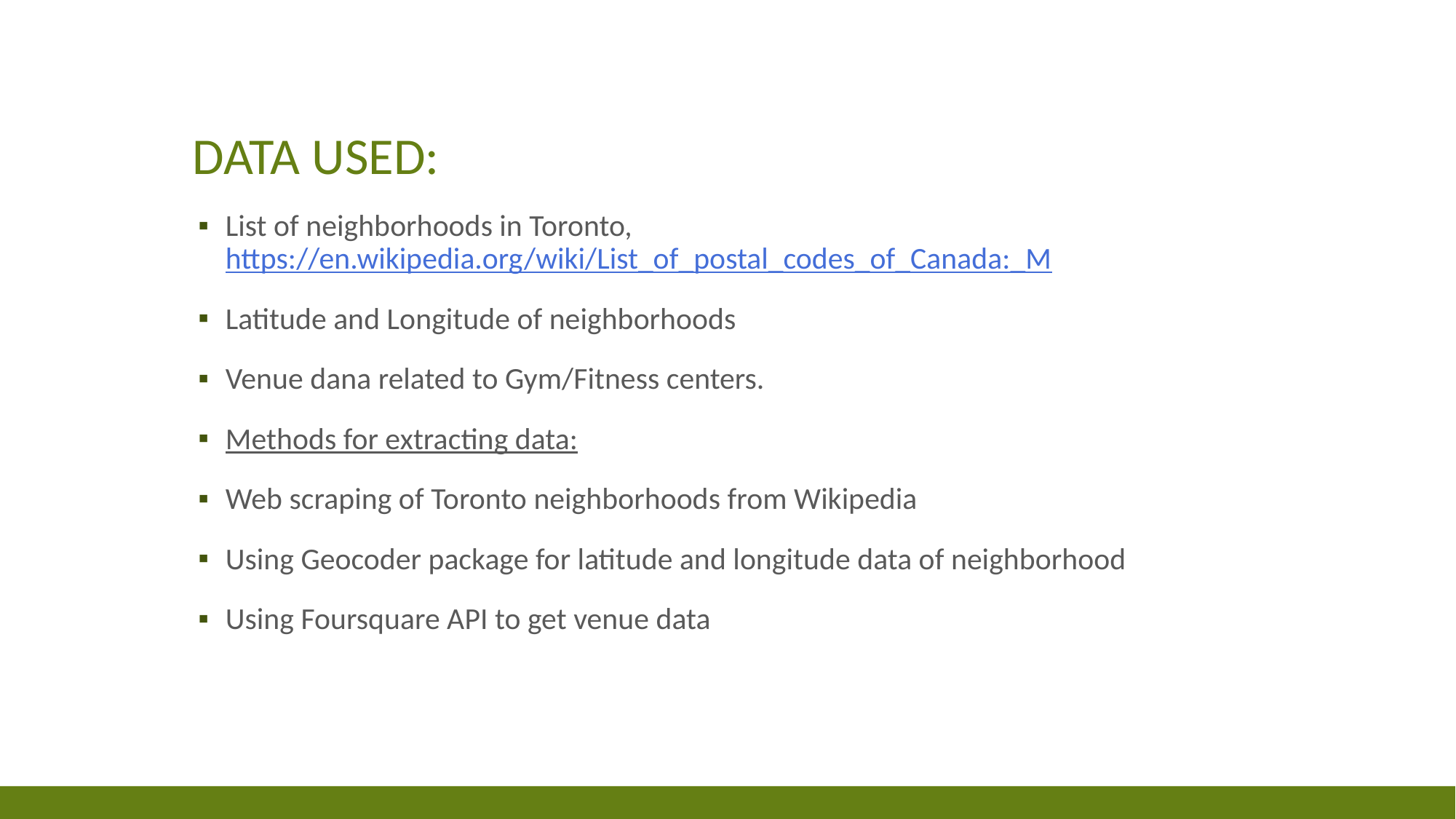

# Data used:
List of neighborhoods in Toronto,  https://en.wikipedia.org/wiki/List_of_postal_codes_of_Canada:_M
Latitude and Longitude of neighborhoods
Venue dana related to Gym/Fitness centers.
Methods for extracting data:
Web scraping of Toronto neighborhoods from Wikipedia
Using Geocoder package for latitude and longitude data of neighborhood
Using Foursquare API to get venue data